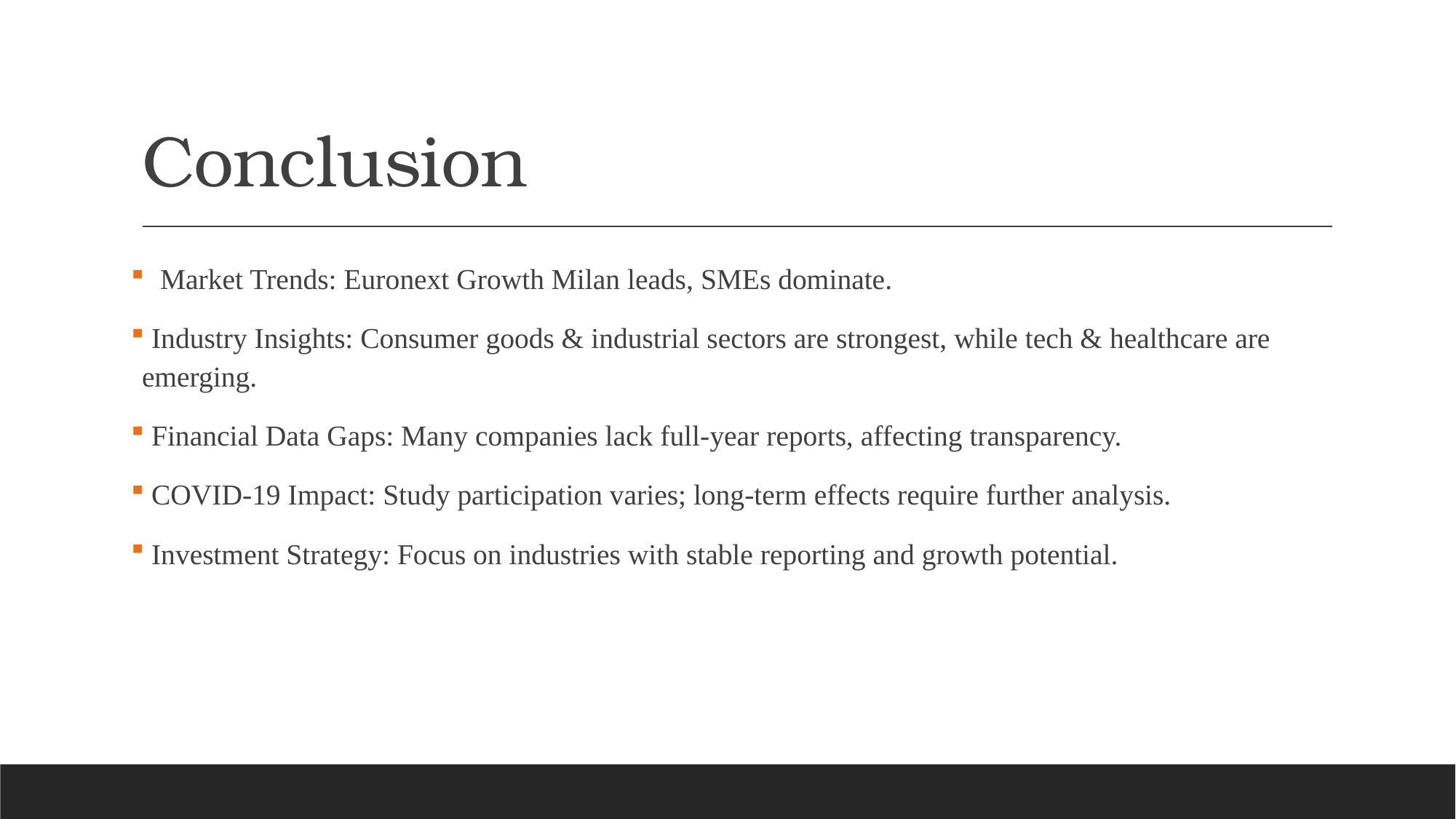

# Conclusion
  Market Trends: Euronext Growth Milan leads, SMEs dominate.
 Industry Insights: Consumer goods & industrial sectors are strongest, while tech & healthcare are emerging.
 Financial Data Gaps: Many companies lack full-year reports, affecting transparency.
 COVID-19 Impact: Study participation varies; long-term effects require further analysis.
 Investment Strategy: Focus on industries with stable reporting and growth potential.